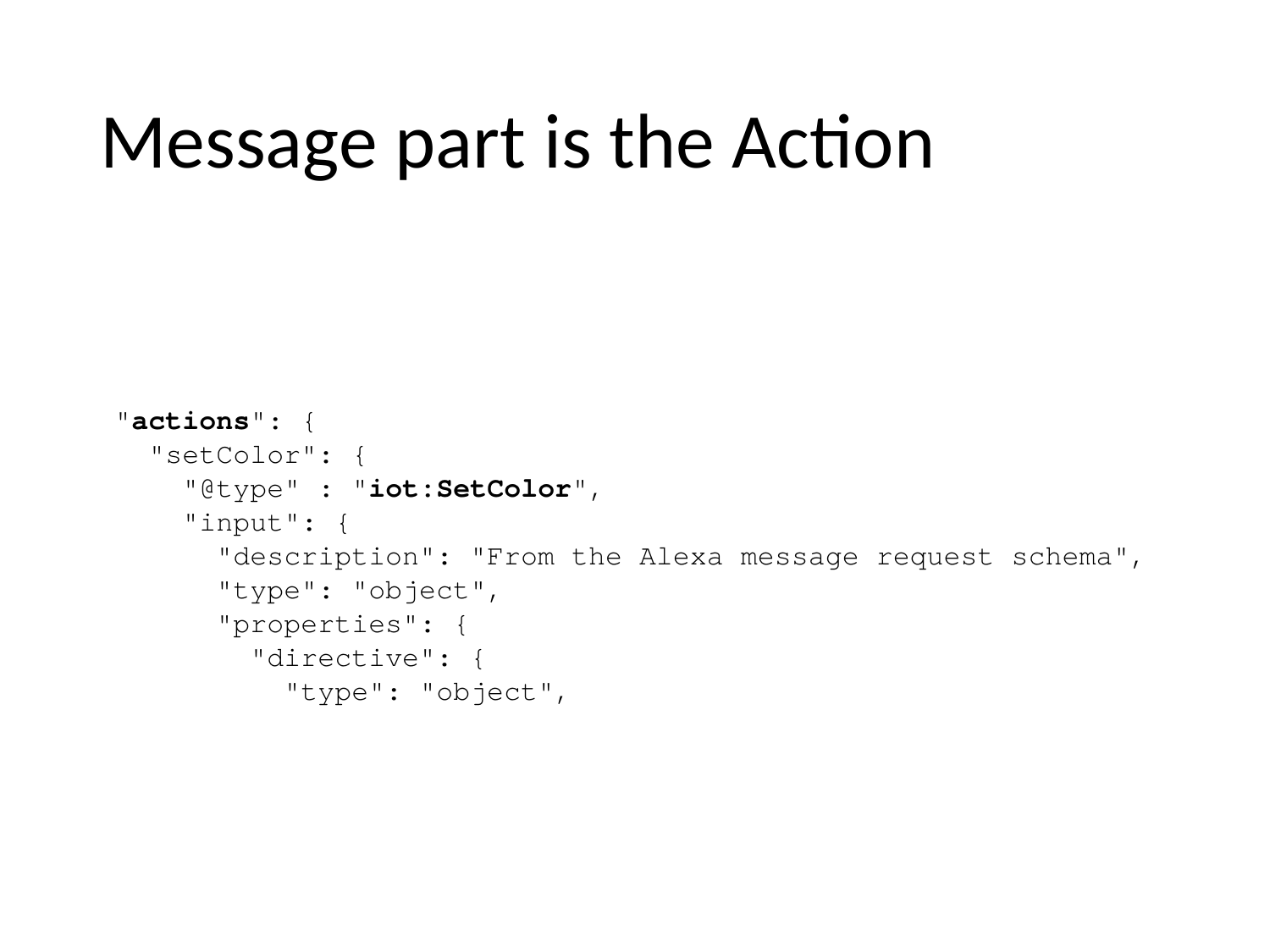

# Message part is the Action
  "actions": {
    "setColor": {
      "@type" : "iot:SetColor",
      "input": {
        "description": "From the Alexa message request schema",
        "type": "object",
        "properties": {
          "directive": {
            "type": "object",